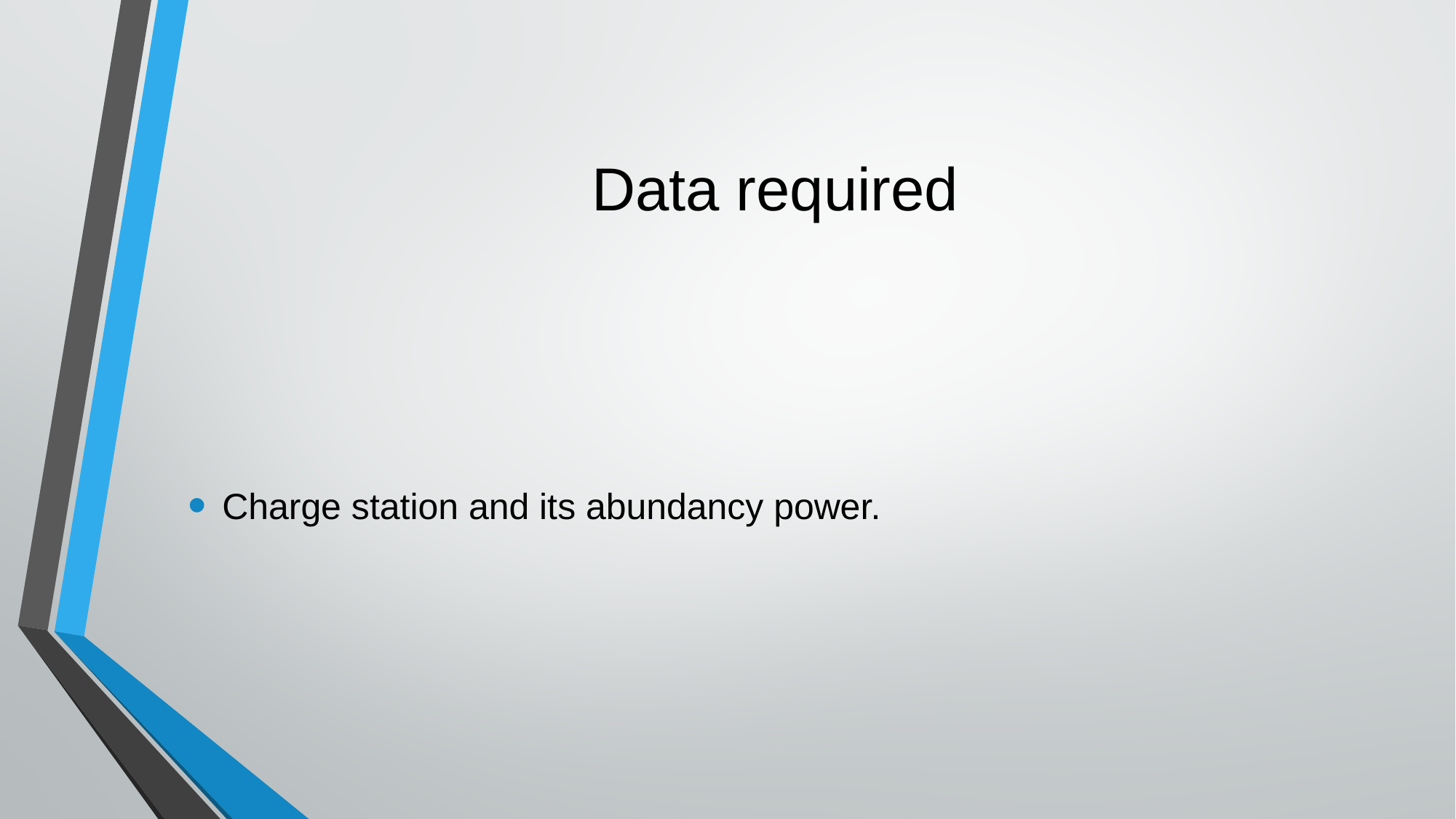

# Data required
Charge station and its abundancy power.